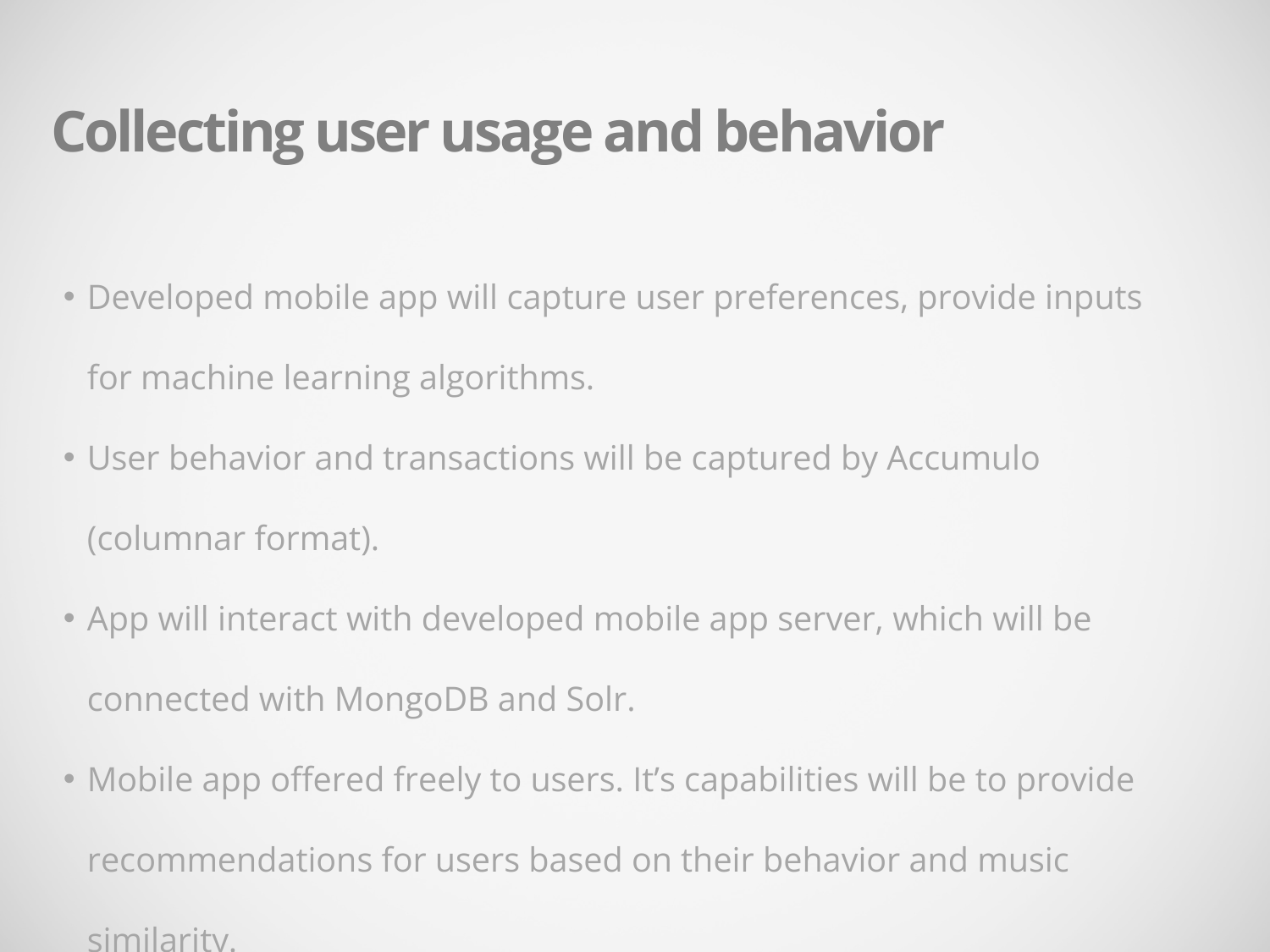

Collecting user usage and behavior
Developed mobile app will capture user preferences, provide inputs for machine learning algorithms.
User behavior and transactions will be captured by Accumulo (columnar format).
App will interact with developed mobile app server, which will be connected with MongoDB and Solr.
Mobile app offered freely to users. It’s capabilities will be to provide recommendations for users based on their behavior and music similarity.